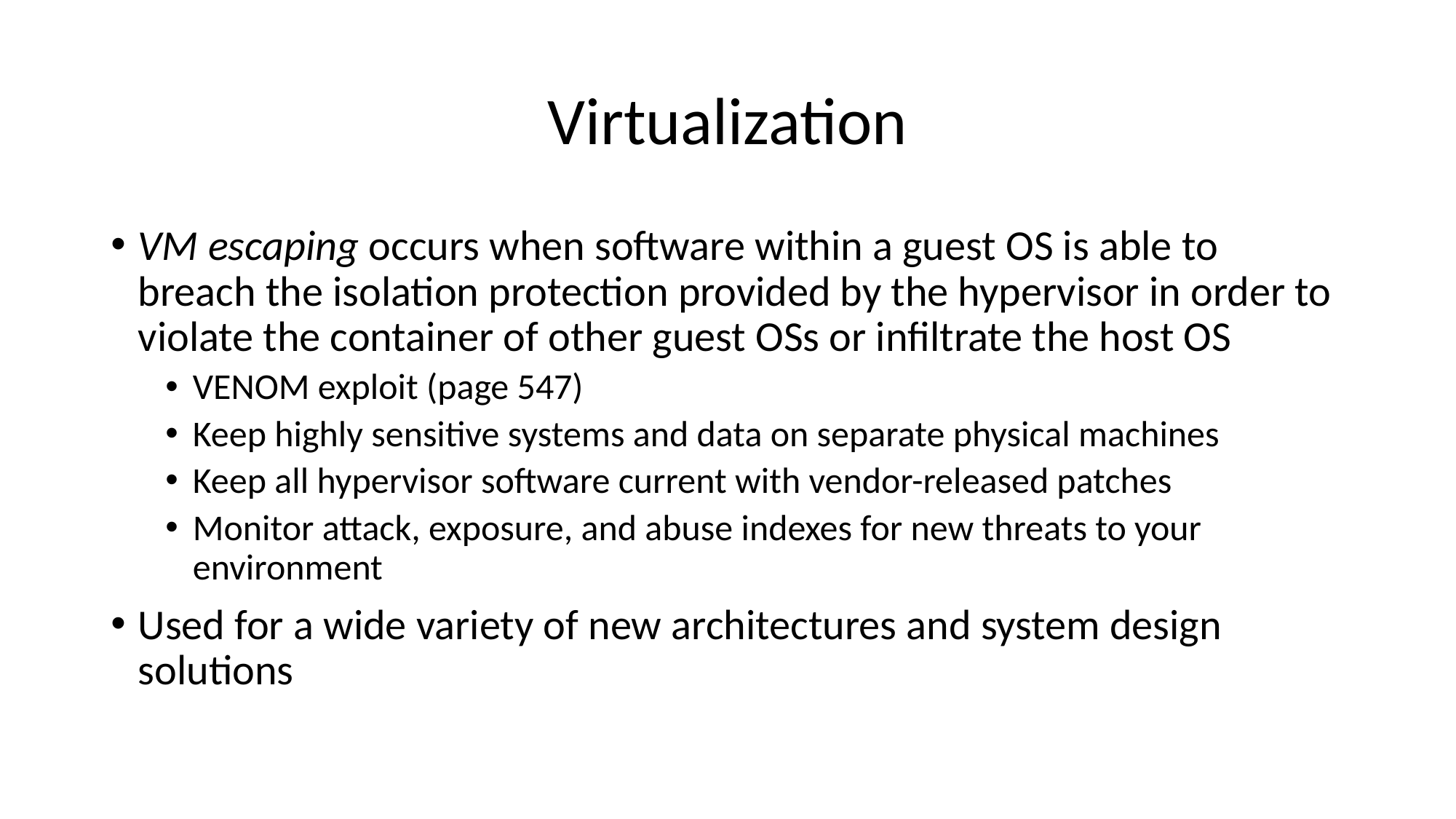

# Virtualization
VM escaping occurs when software within a guest OS is able to breach the isolation protection provided by the hypervisor in order to violate the container of other guest OSs or infiltrate the host OS
VENOM exploit (page 547)
Keep highly sensitive systems and data on separate physical machines
Keep all hypervisor software current with vendor-released patches
Monitor attack, exposure, and abuse indexes for new threats to your environment
Used for a wide variety of new architectures and system design solutions